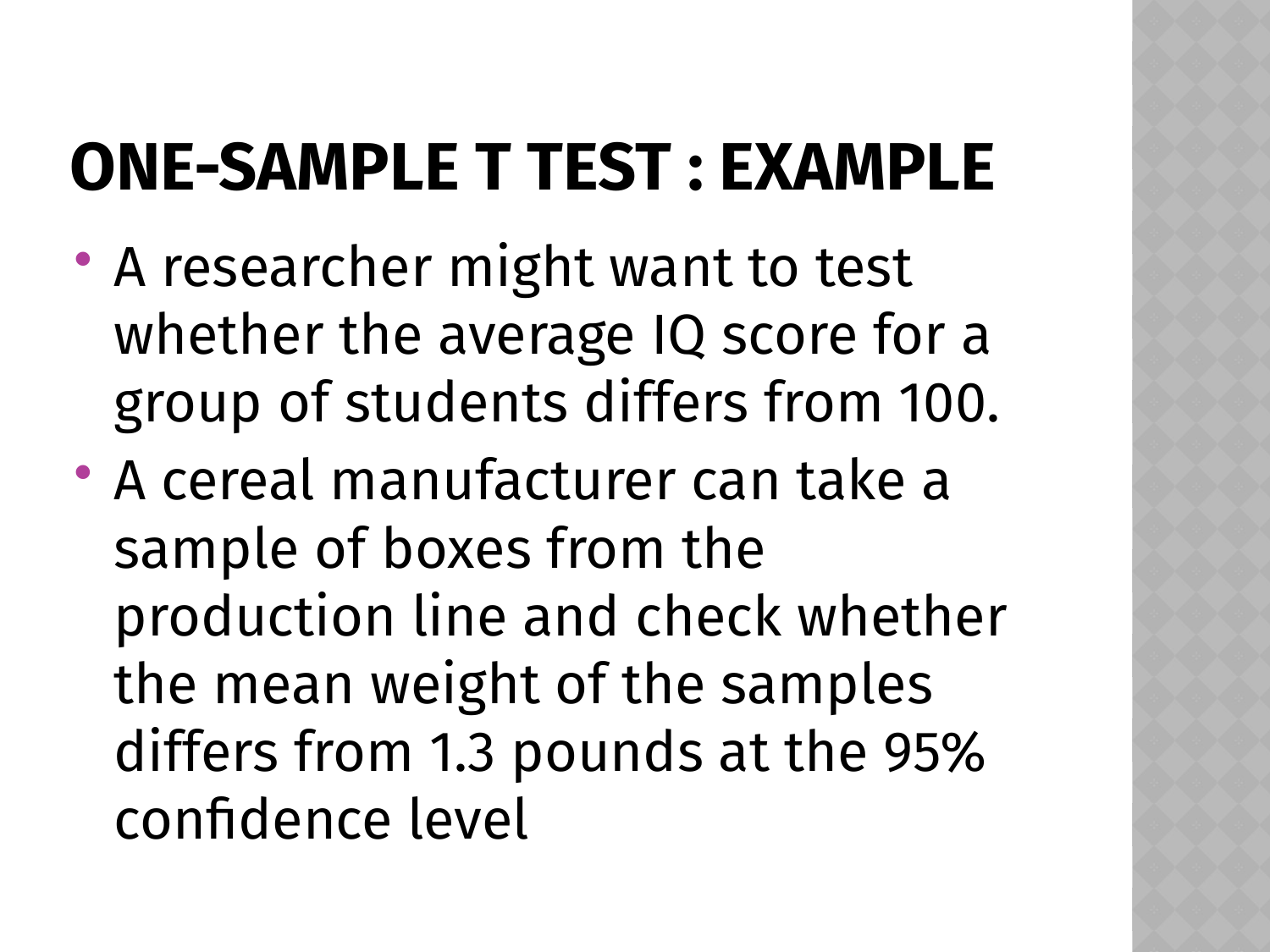

# One-Sample T Test : EXAMPLE
A researcher might want to test whether the average IQ score for a group of students differs from 100.
A cereal manufacturer can take a sample of boxes from the production line and check whether the mean weight of the samples differs from 1.3 pounds at the 95% confidence level